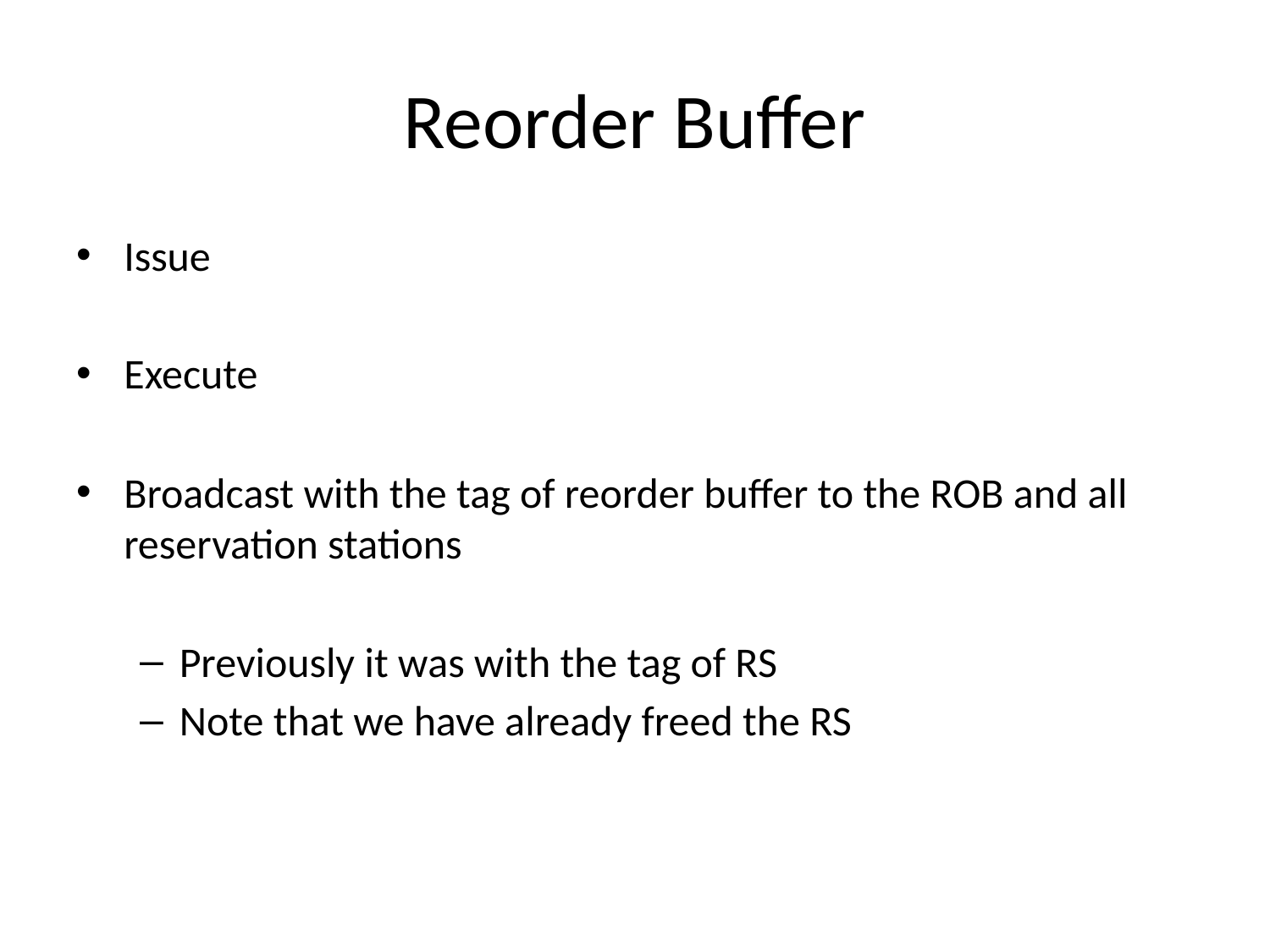

# Reorder Buffer
Issue

Execute

Broadcast with the tag of reorder buffer to the ROB and all reservation stations

Previously it was with the tag of RS
Note that we have already freed the RS